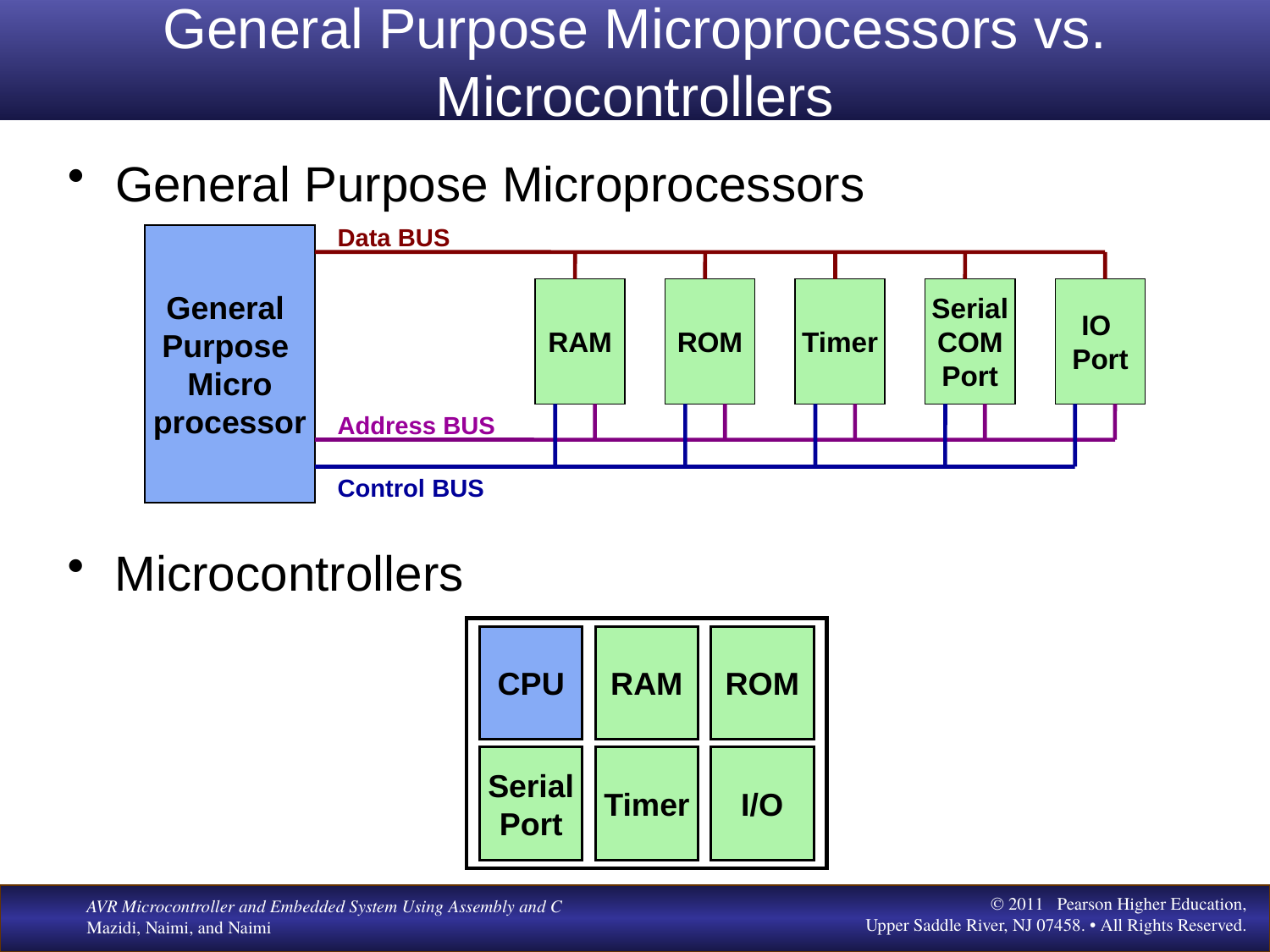

# General Purpose Microprocessors vs. Microcontrollers
General Purpose Microprocessors
Data BUS
General
Purpose
Micro
processor

RAM
ROM
Timer
Serial
COM
Port
IO
Port

Address BUS
Control BUS
Microcontrollers

CPU
RAM
ROM
Serial
Port
Timer
I/O